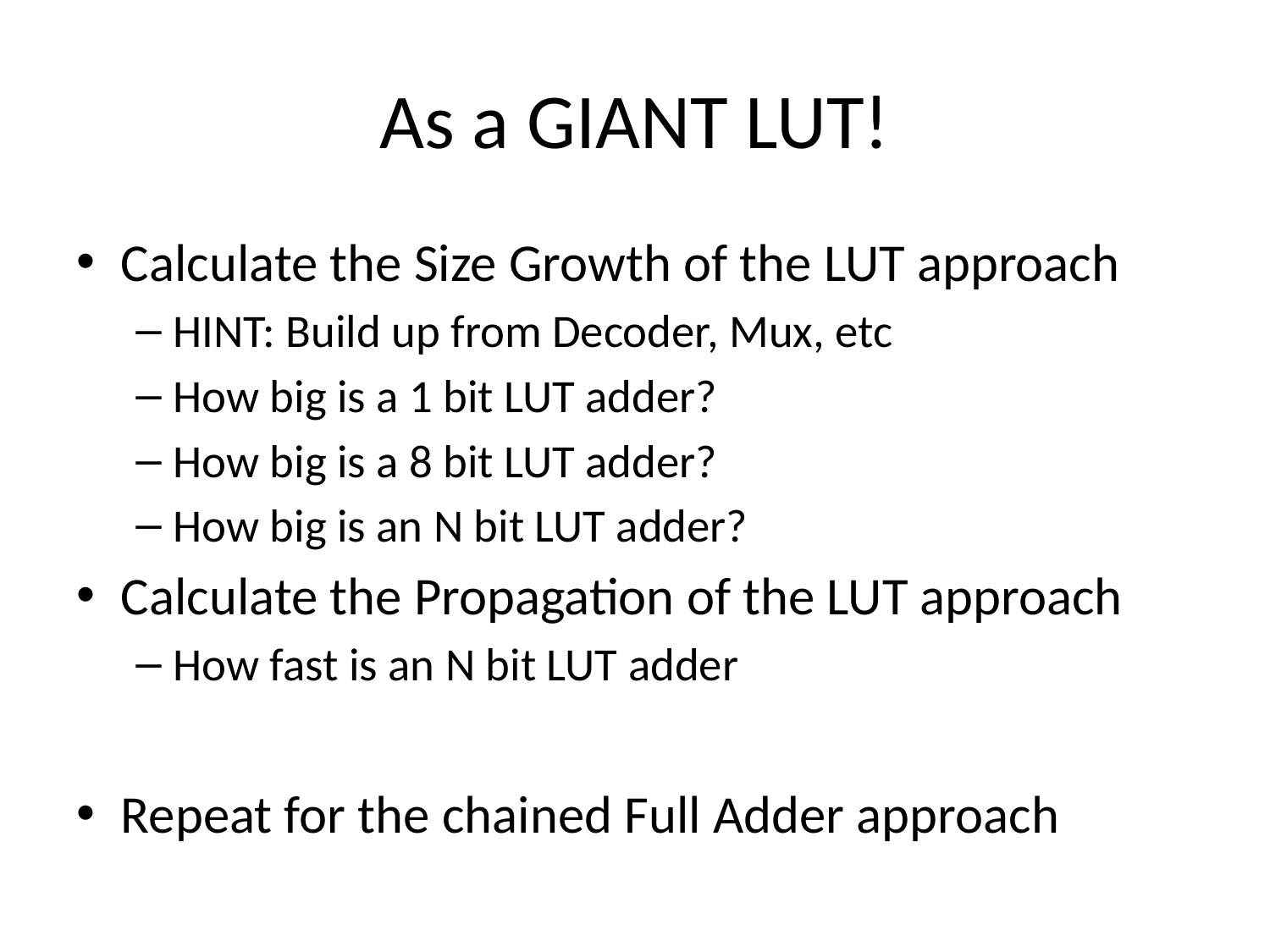

# As a GIANT LUT!
Calculate the Size Growth of the LUT approach
HINT: Build up from Decoder, Mux, etc
How big is a 1 bit LUT adder?
How big is a 8 bit LUT adder?
How big is an N bit LUT adder?
Calculate the Propagation of the LUT approach
How fast is an N bit LUT adder

Repeat for the chained Full Adder approach